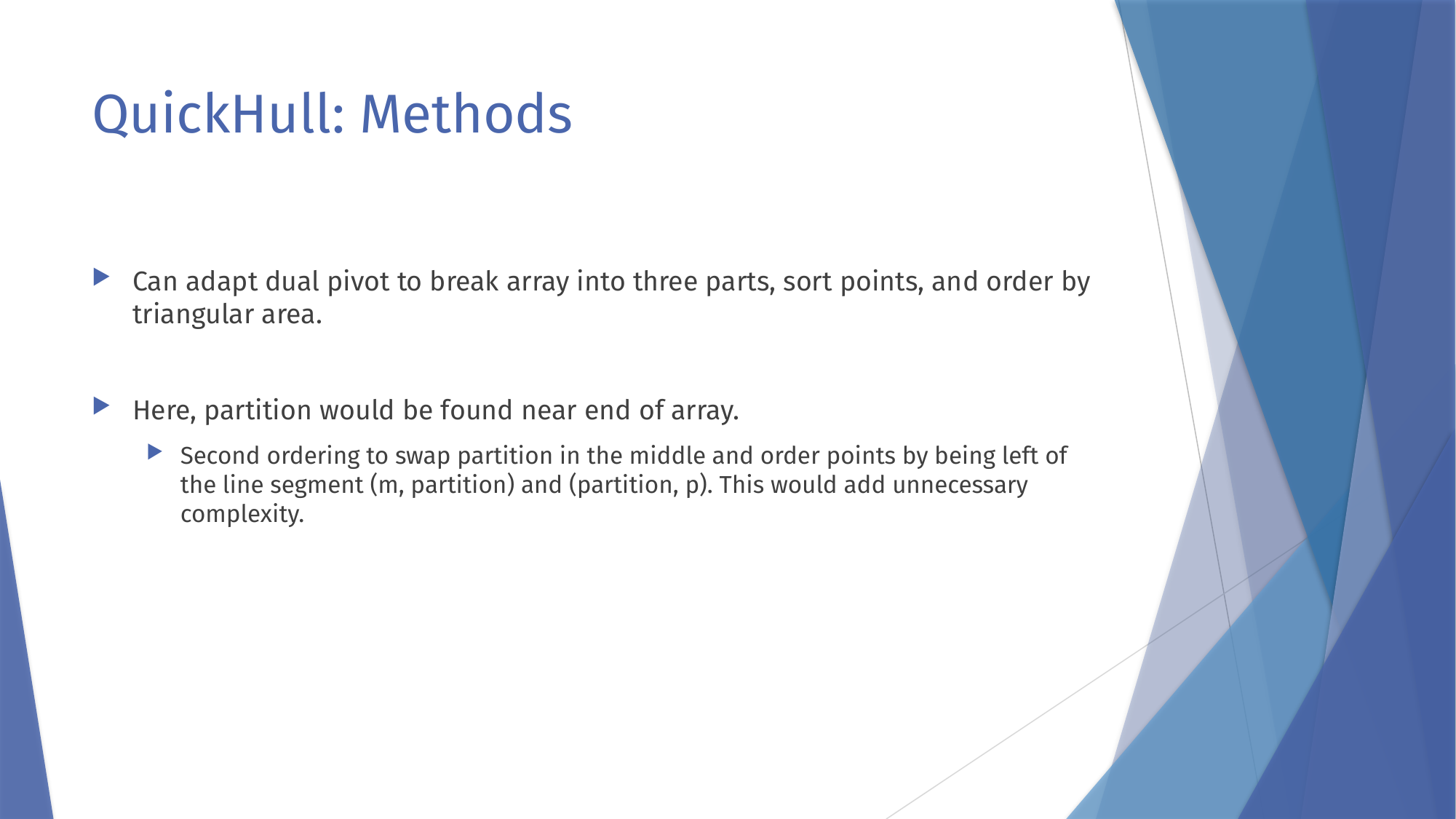

# QuickHull: Methods
Can adapt dual pivot to break array into three parts, sort points, and order by triangular area.

Here, partition would be found near end of array.
Second ordering to swap partition in the middle and order points by being left of the line segment (m, partition) and (partition, p). This would add unnecessary complexity.